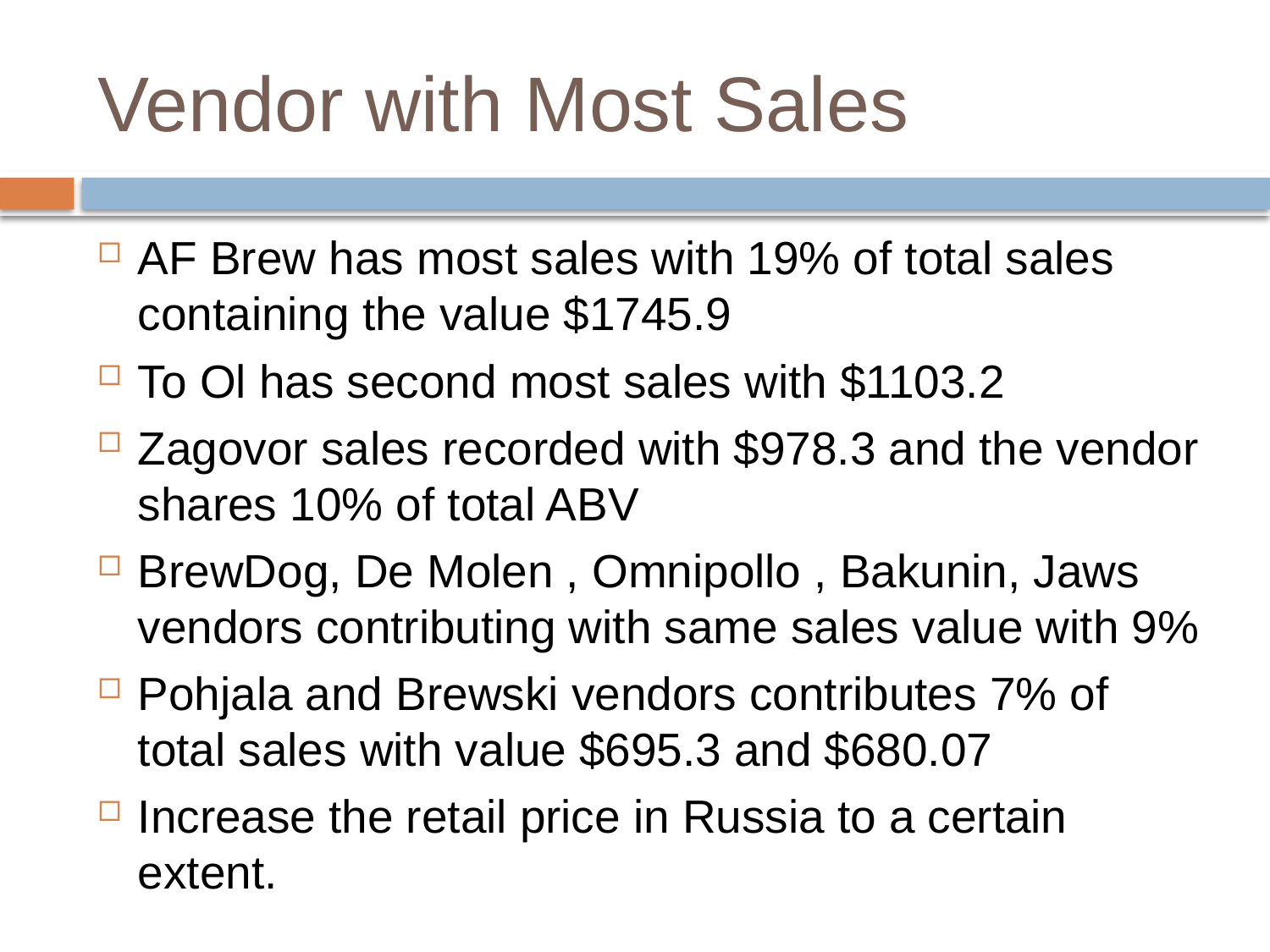

# Vendor with Most Sales
AF Brew has most sales with 19% of total sales containing the value $1745.9
To Ol has second most sales with $1103.2
Zagovor sales recorded with $978.3 and the vendor shares 10% of total ABV
BrewDog, De Molen , Omnipollo , Bakunin, Jaws  vendors contributing with same sales value with 9%
Pohjala and Brewski vendors contributes 7% of total sales with value $695.3 and $680.07
Increase the retail price in Russia to a certain extent.